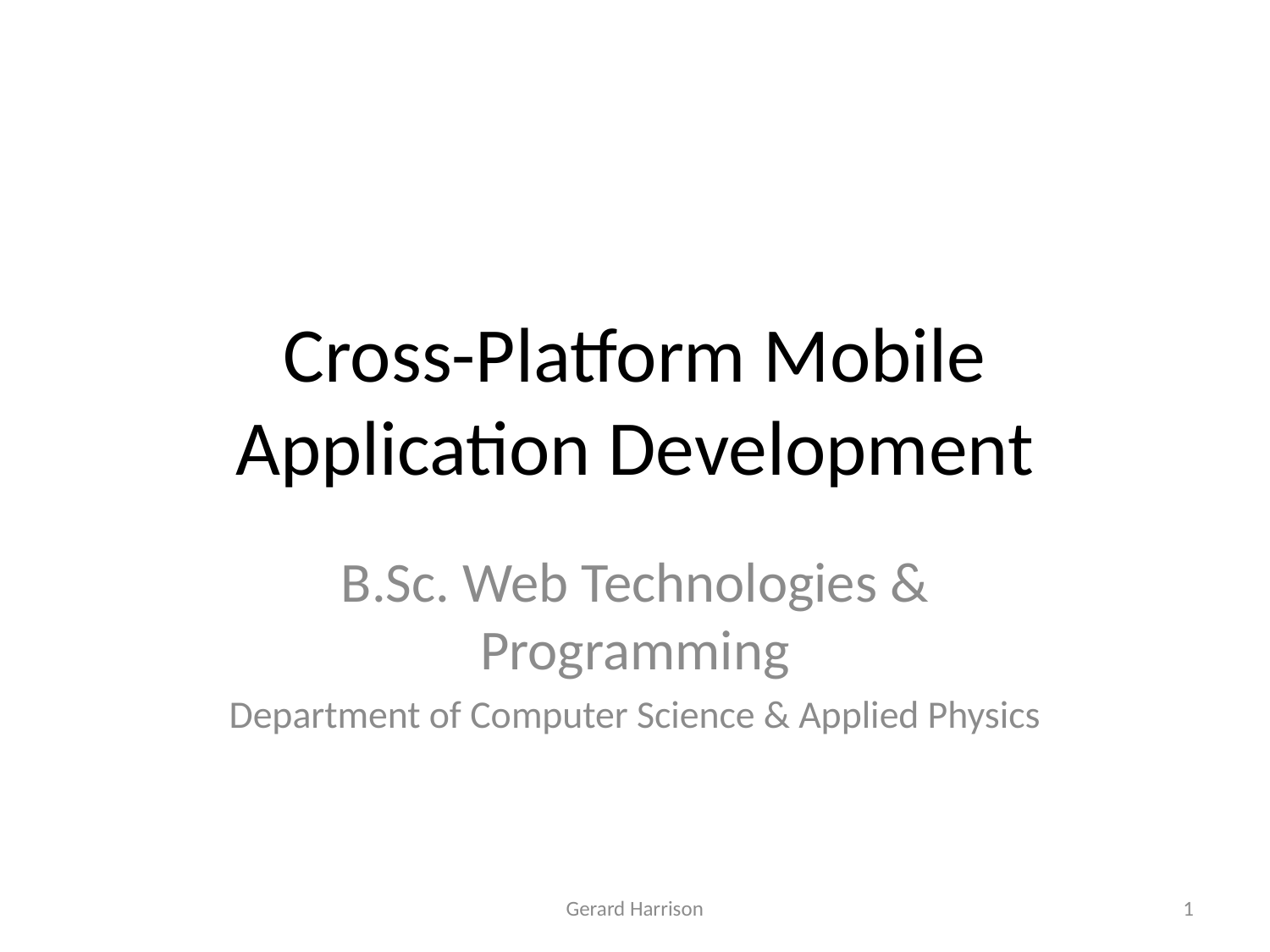

Cross-Platform Mobile Application Development
B.Sc. Web Technologies & Programming
Department of Computer Science & Applied Physics
Gerard Harrison
1